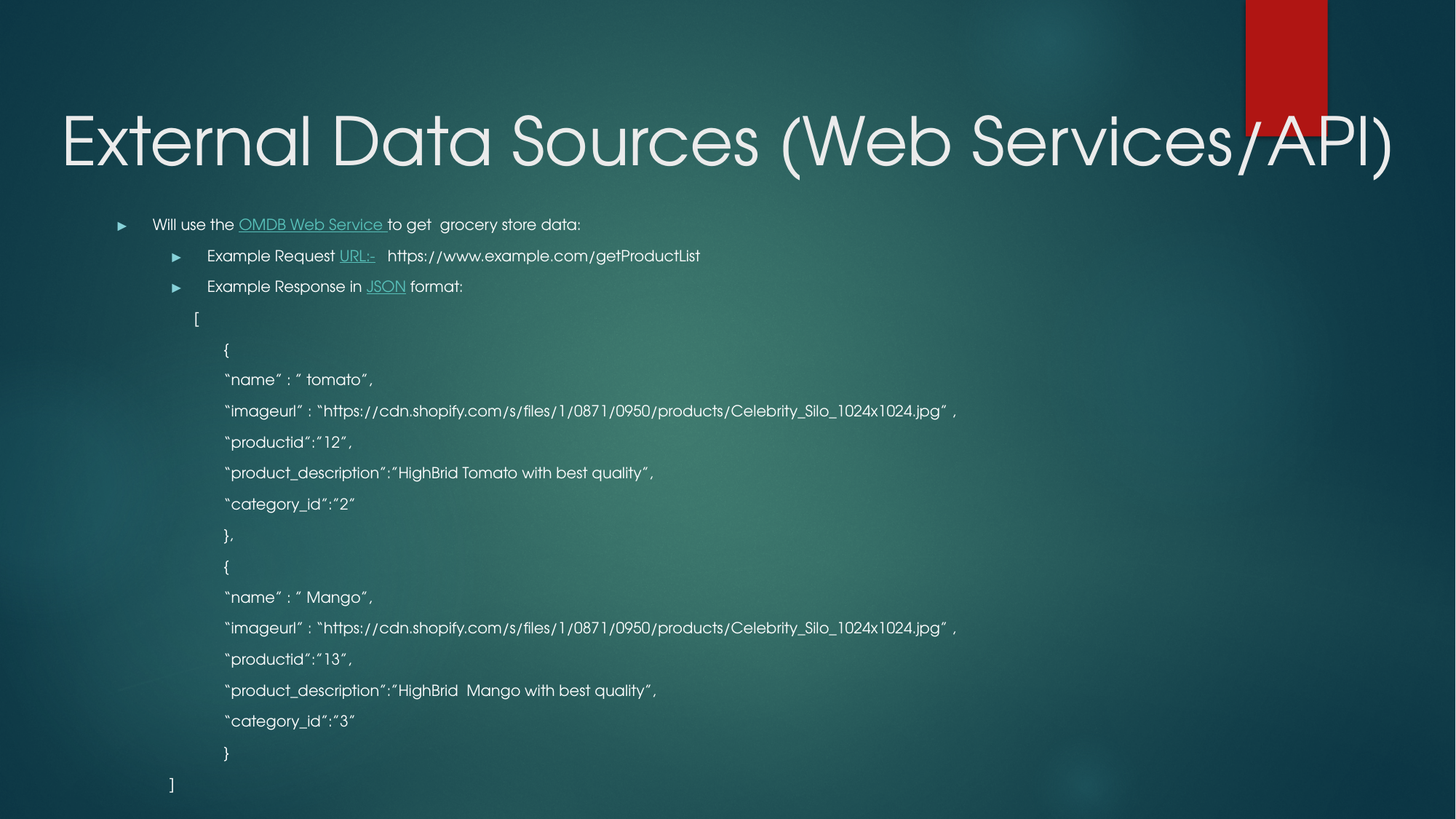

# External Data Sources (Web Services/API)
Will use the OMDB Web Service to get  grocery store data:
Example Request URL:-   https://www.example.com/getProductList
Example Response in JSON format:
      [
{
“name” : ” tomato”,
“imageurl” : “https://cdn.shopify.com/s/files/1/0871/0950/products/Celebrity_Silo_1024x1024.jpg” ,
“productid”:”12”,
“product_description”:”HighBrid Tomato with best quality”,
“category_id”:”2”
},
{
“name” : ” Mango”,
“imageurl” : “https://cdn.shopify.com/s/files/1/0871/0950/products/Celebrity_Silo_1024x1024.jpg” ,
“productid”:”13”,
“product_description”:”HighBrid  Mango with best quality”,
“category_id”:”3”
}
	]